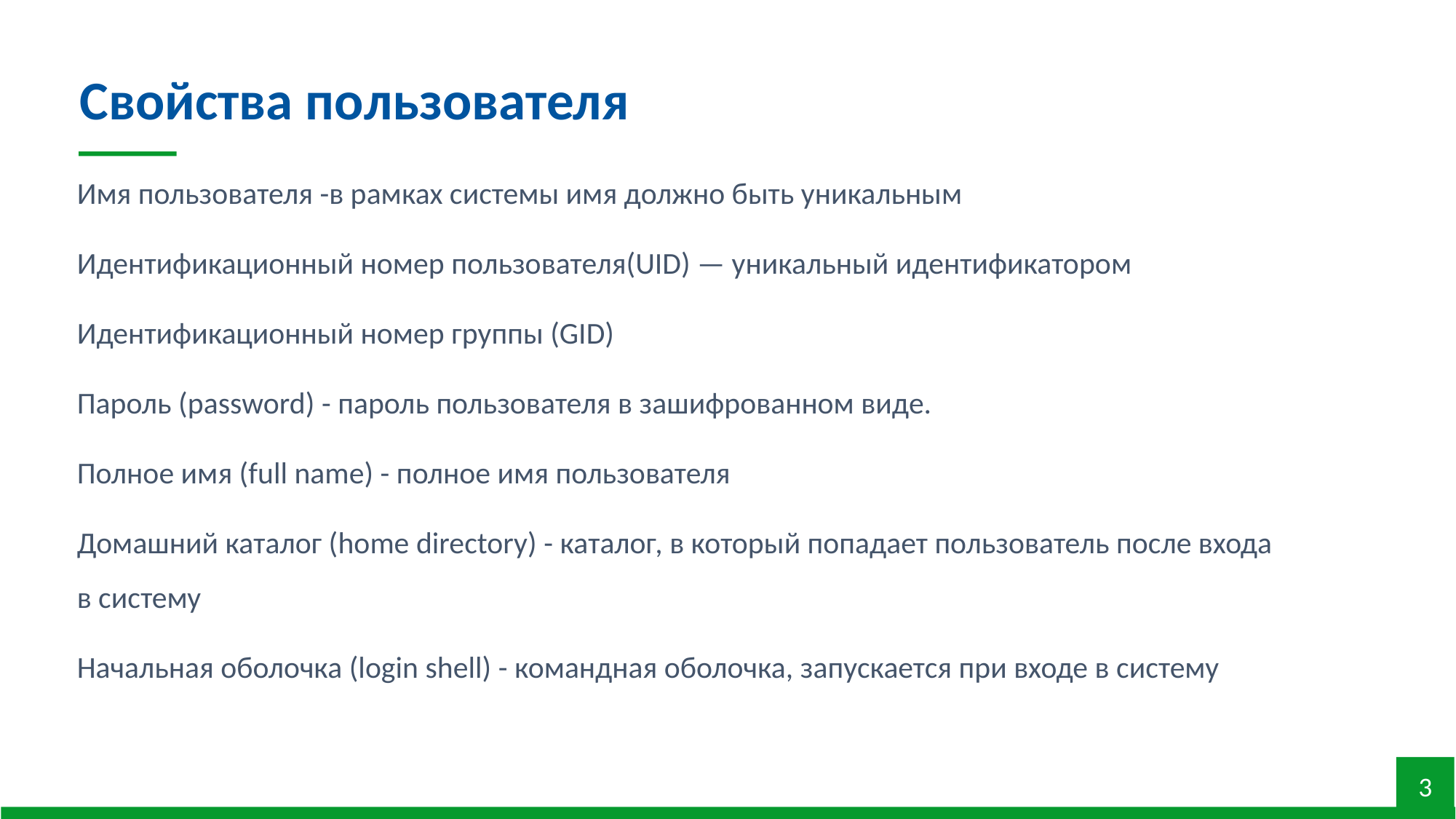

Свойства пользователя
Имя пользователя -в рамках системы имя должно быть уникальным
Идентификационный номер пользователя(UID) — уникальный идентификатором
Идентификационный номер группы (GID)
Пароль (password) - пароль пользователя в зашифрованном виде.
Полное имя (full name) - полное имя пользователя
Домашний каталог (home directory) - каталог, в который попадает пользователь после входа в систему
Начальная оболочка (login shell) - командная оболочка, запускается при входе в систему